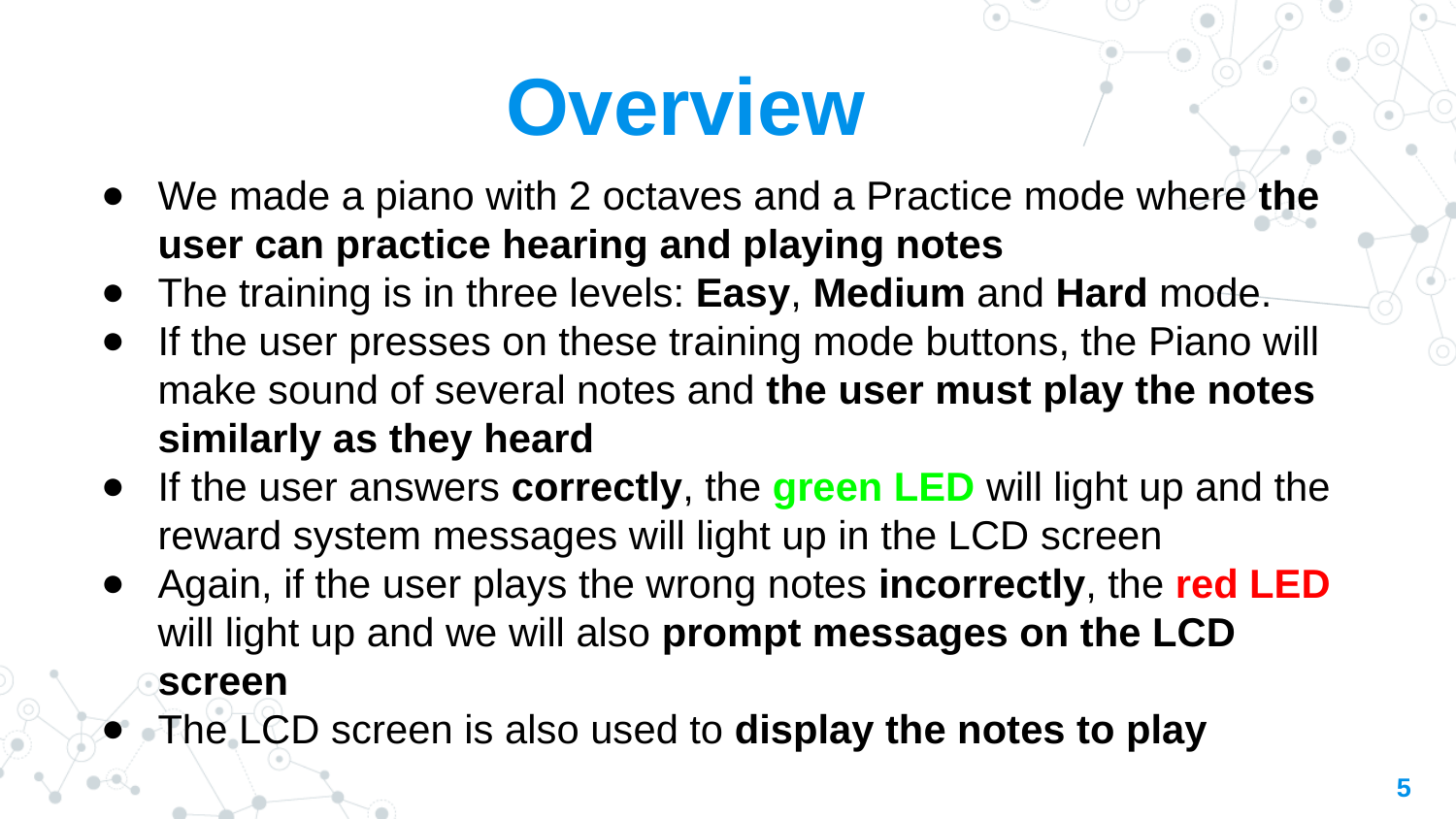

Overview
We made a piano with 2 octaves and a Practice mode where the user can practice hearing and playing notes
The training is in three levels: Easy, Medium and Hard mode.
If the user presses on these training mode buttons, the Piano will make sound of several notes and the user must play the notes similarly as they heard
If the user answers correctly, the green LED will light up and the reward system messages will light up in the LCD screen
Again, if the user plays the wrong notes incorrectly, the red LED will light up and we will also prompt messages on the LCD screen
The LCD screen is also used to display the notes to play
5